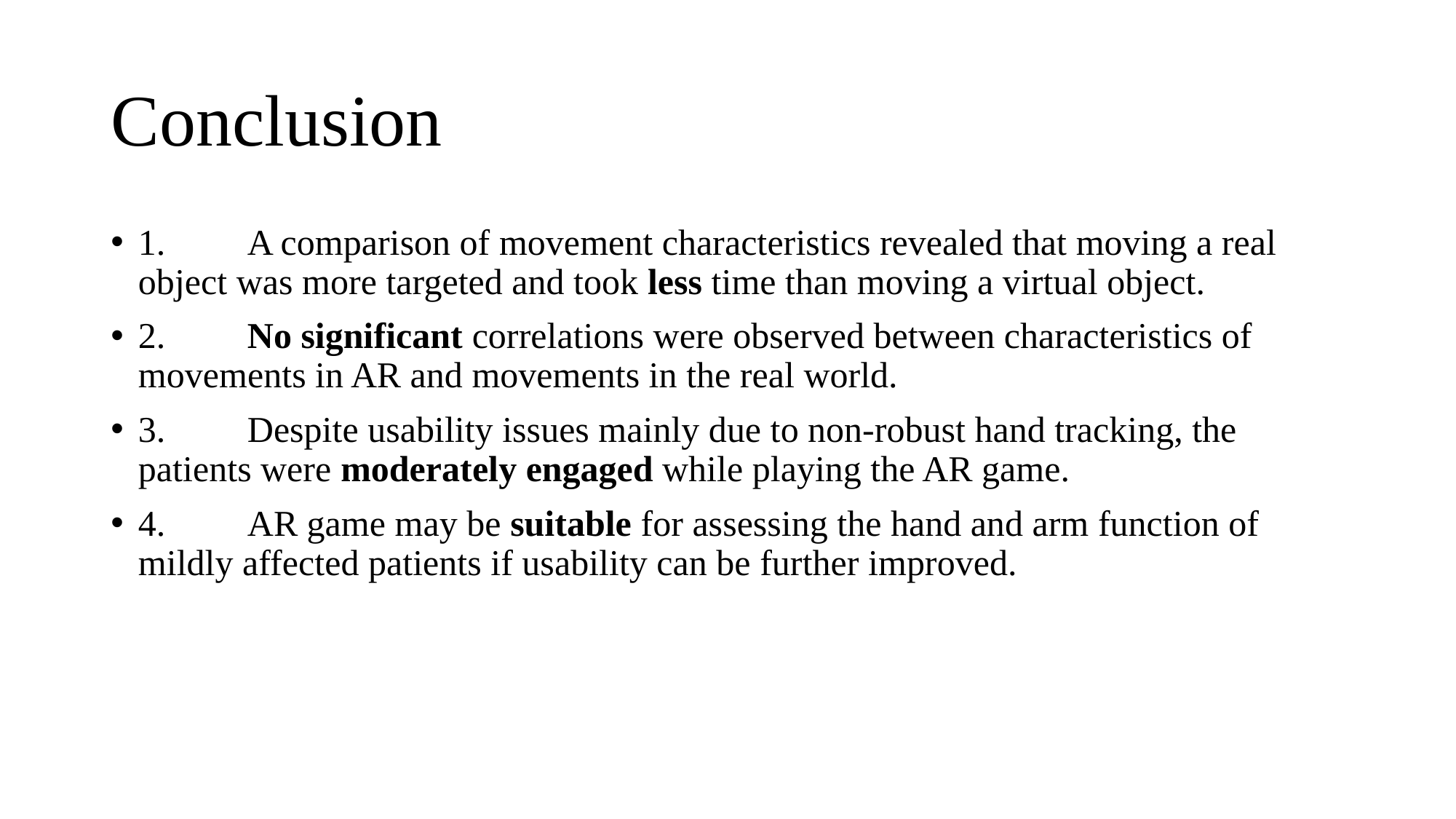

# Conclusion
1.	A comparison of movement characteristics revealed that moving a real object was more targeted and took less time than moving a virtual object.
2.	No significant correlations were observed between characteristics of movements in AR and movements in the real world.
3.	Despite usability issues mainly due to non-robust hand tracking, the patients were moderately engaged while playing the AR game.
4.	AR game may be suitable for assessing the hand and arm function of mildly affected patients if usability can be further improved.